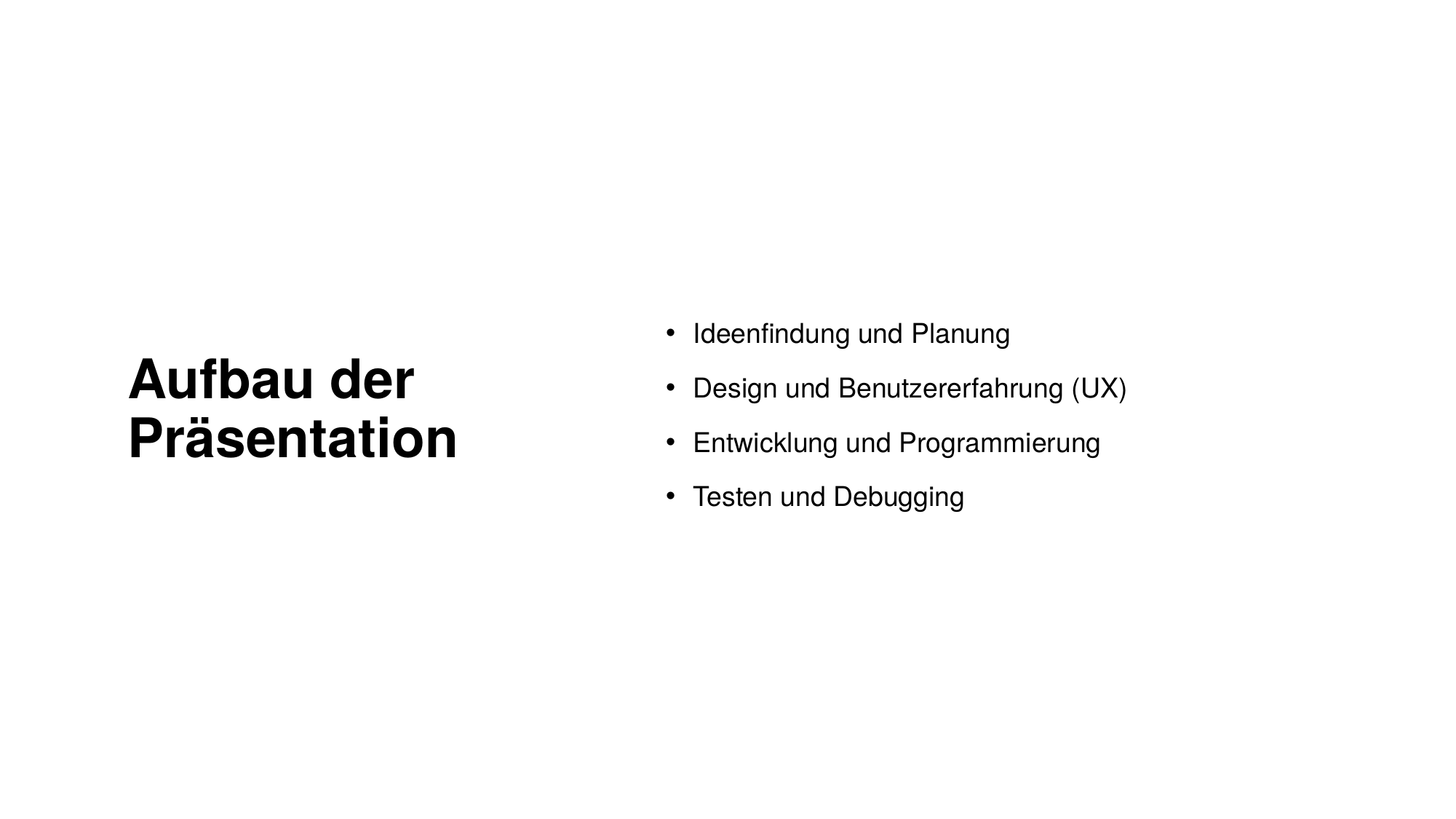

# Aufbau der Präsentation
Ideenfindung und Planung
Design und Benutzererfahrung (UX)
Entwicklung und Programmierung
Testen und Debugging